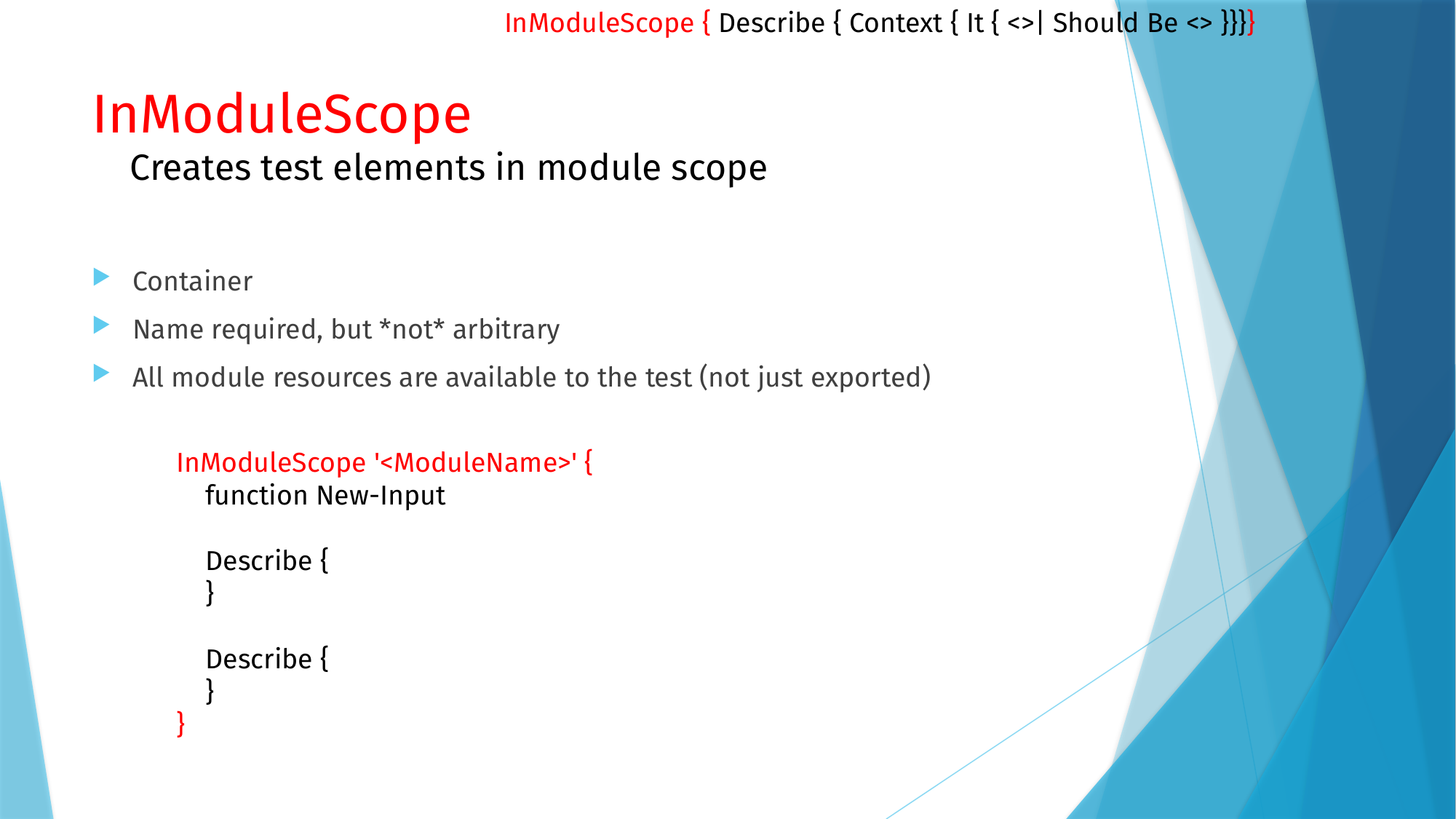

InModuleScope { Describe { Context { It { <>| Should Be <> }}}}
# InModuleScope Creates test elements in module scope
Container
Name required, but *not* arbitrary
All module resources are available to the test (not just exported)

InModuleScope '<ModuleName>' {
    function New-Input

    Describe {
    }

    Describe {
    }
}